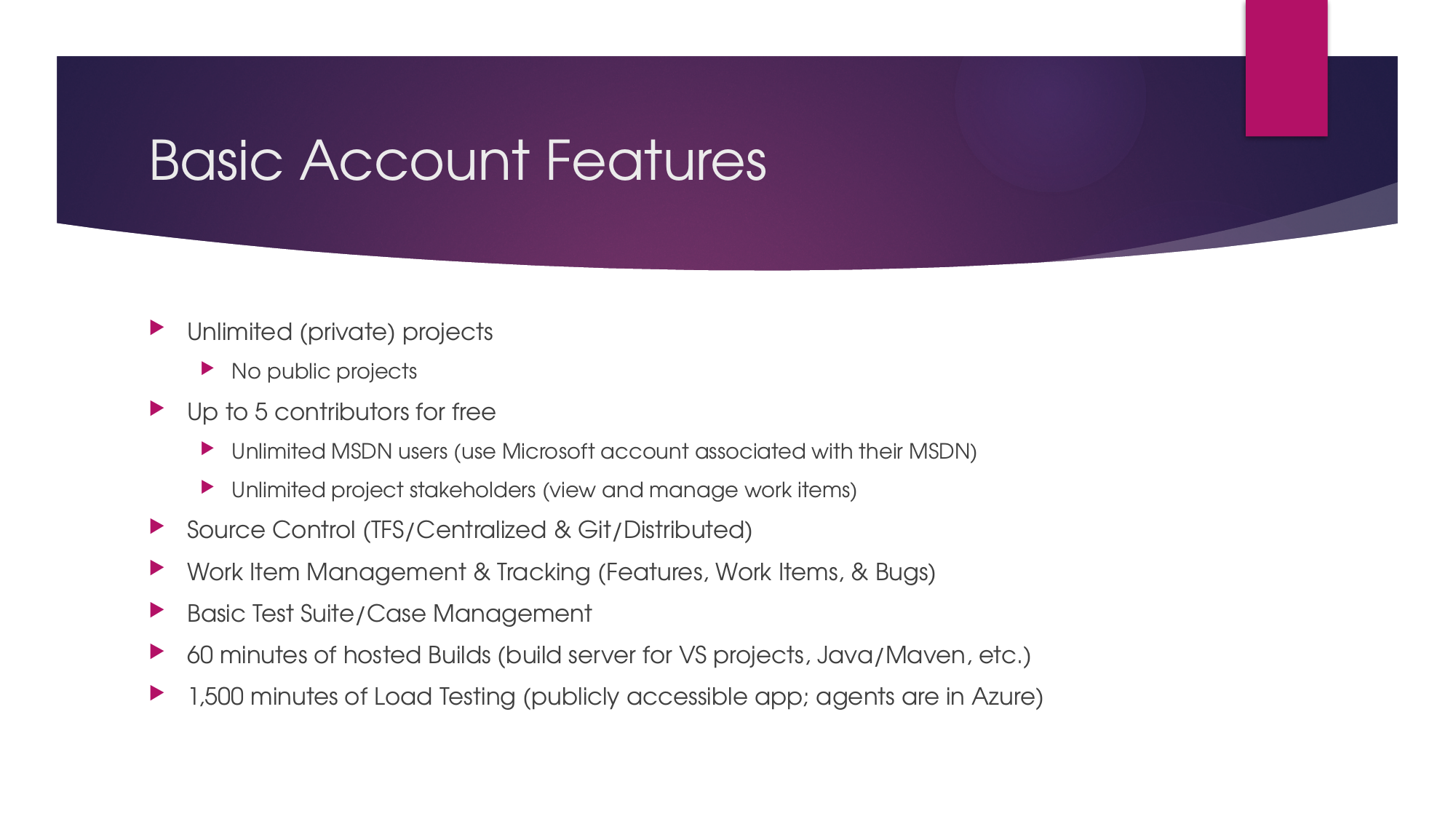

# Basic Account Features
Unlimited (private) projects
No public projects
Up to 5 contributors for free
Unlimited MSDN users (use Microsoft account associated with their MSDN)
Unlimited project stakeholders (view and manage work items)
Source Control (TFS/Centralized & Git/Distributed)
Work Item Management & Tracking (Features, Work Items, & Bugs)
Basic Test Suite/Case Management
60 minutes of hosted Builds (build server for VS projects, Java/Maven, etc.)
1,500 minutes of Load Testing (publicly accessible app; agents are in Azure)